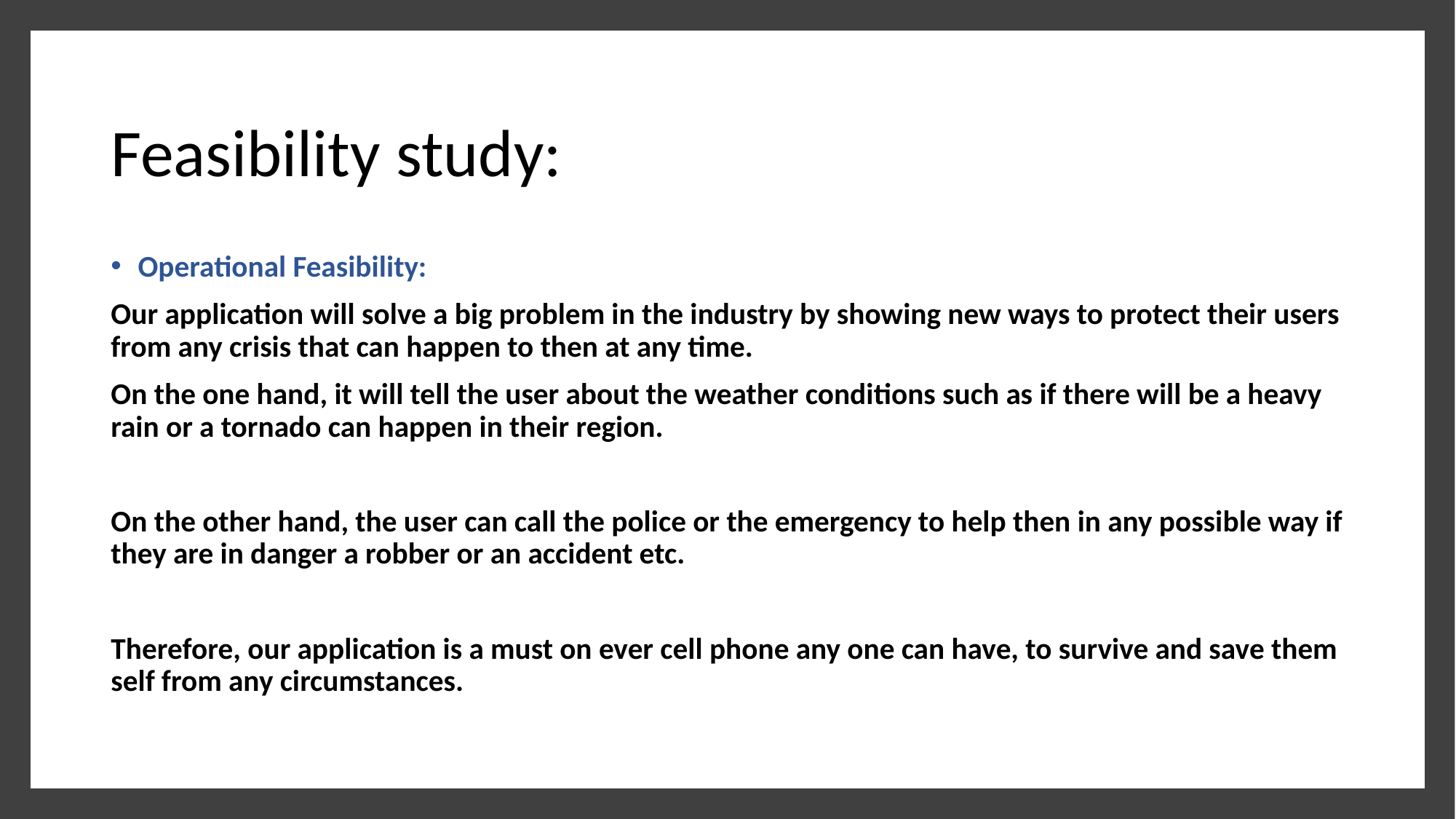

# Feasibility study:
Operational Feasibility:
Our application will solve a big problem in the industry by showing new ways to protect their users from any crisis that can happen to then at any time.
On the one hand, it will tell the user about the weather conditions such as if there will be a heavy rain or a tornado can happen in their region.

On the other hand, the user can call the police or the emergency to help then in any possible way if they are in danger a robber or an accident etc.

Therefore, our application is a must on ever cell phone any one can have, to survive and save them self from any circumstances.